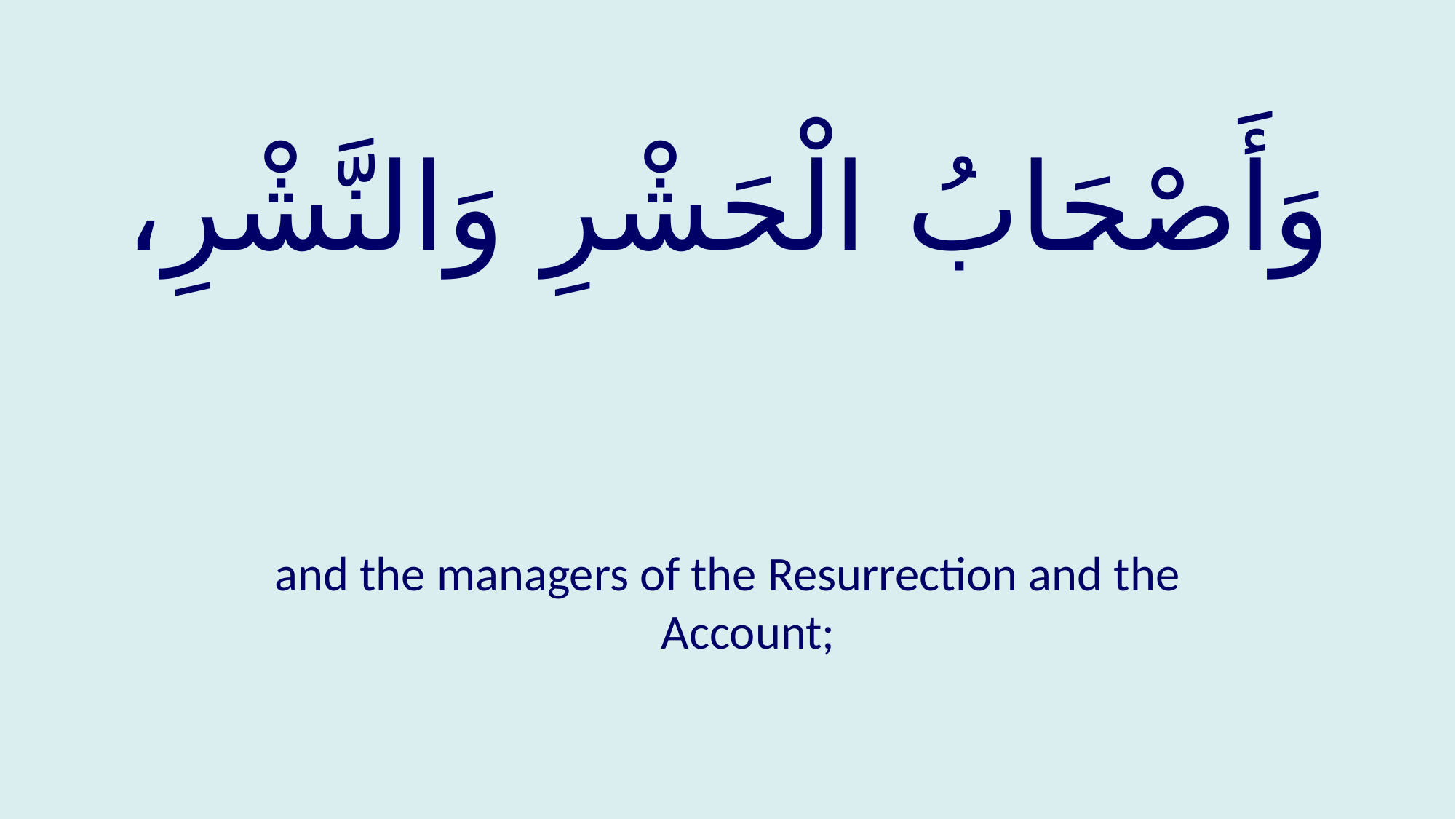

# وَأَصْحَابُ الْحَشْرِ وَالنَّشْرِ،
and the managers of the Resurrection and the Account;